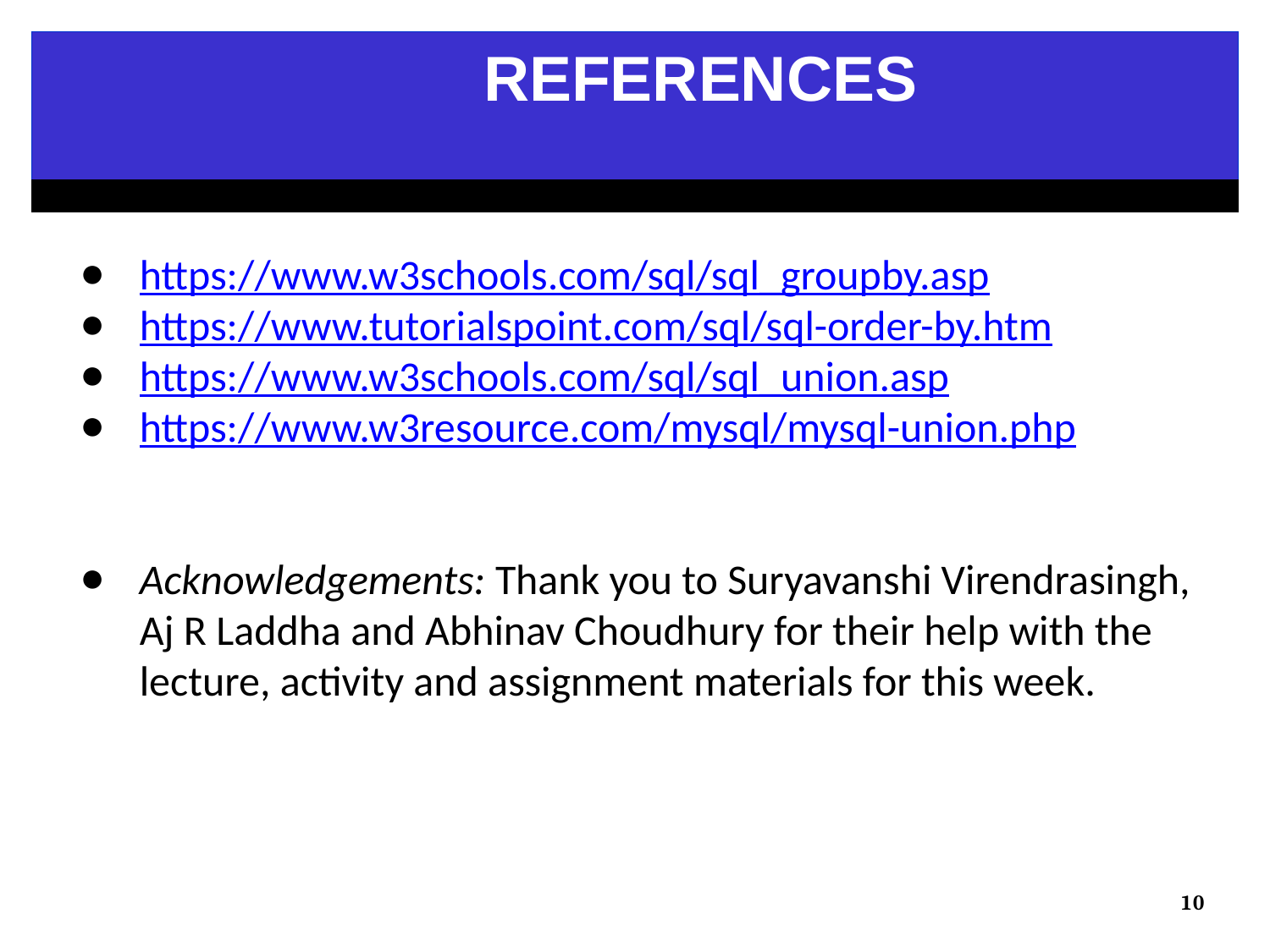

REFERENCES
https://www.w3schools.com/sql/sql_groupby.asp
https://www.tutorialspoint.com/sql/sql-order-by.htm
https://www.w3schools.com/sql/sql_union.asp
https://www.w3resource.com/mysql/mysql-union.php

Acknowledgements: Thank you to Suryavanshi Virendrasingh, Aj R Laddha and Abhinav Choudhury for their help with the lecture, activity and assignment materials for this week.

10